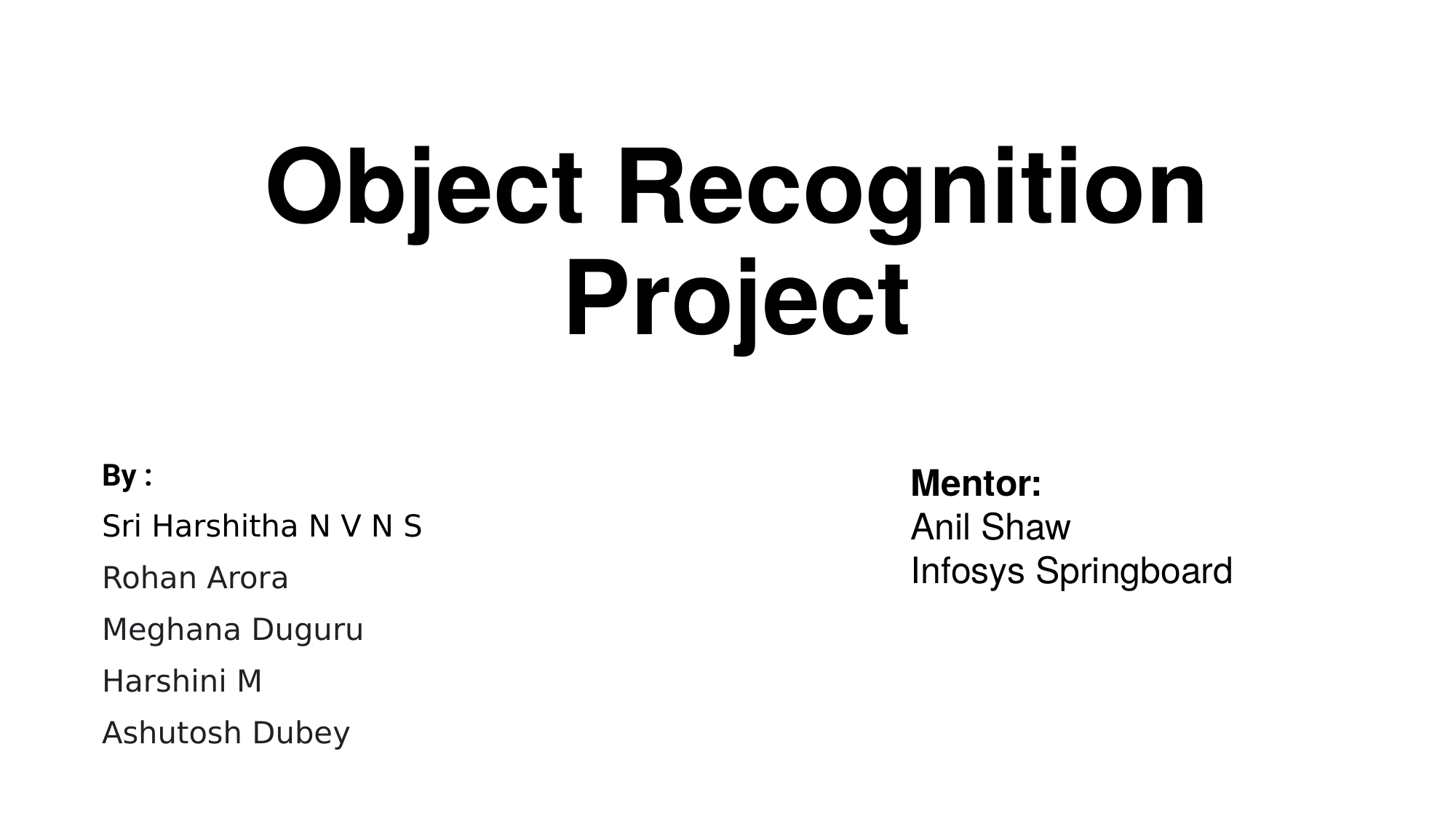

# Object Recognition Project
By :
Sri Harshitha N V N S
Rohan Arora
Meghana Duguru
Harshini M
Ashutosh Dubey

Mentor:
Anil Shaw
Infosys Springboard